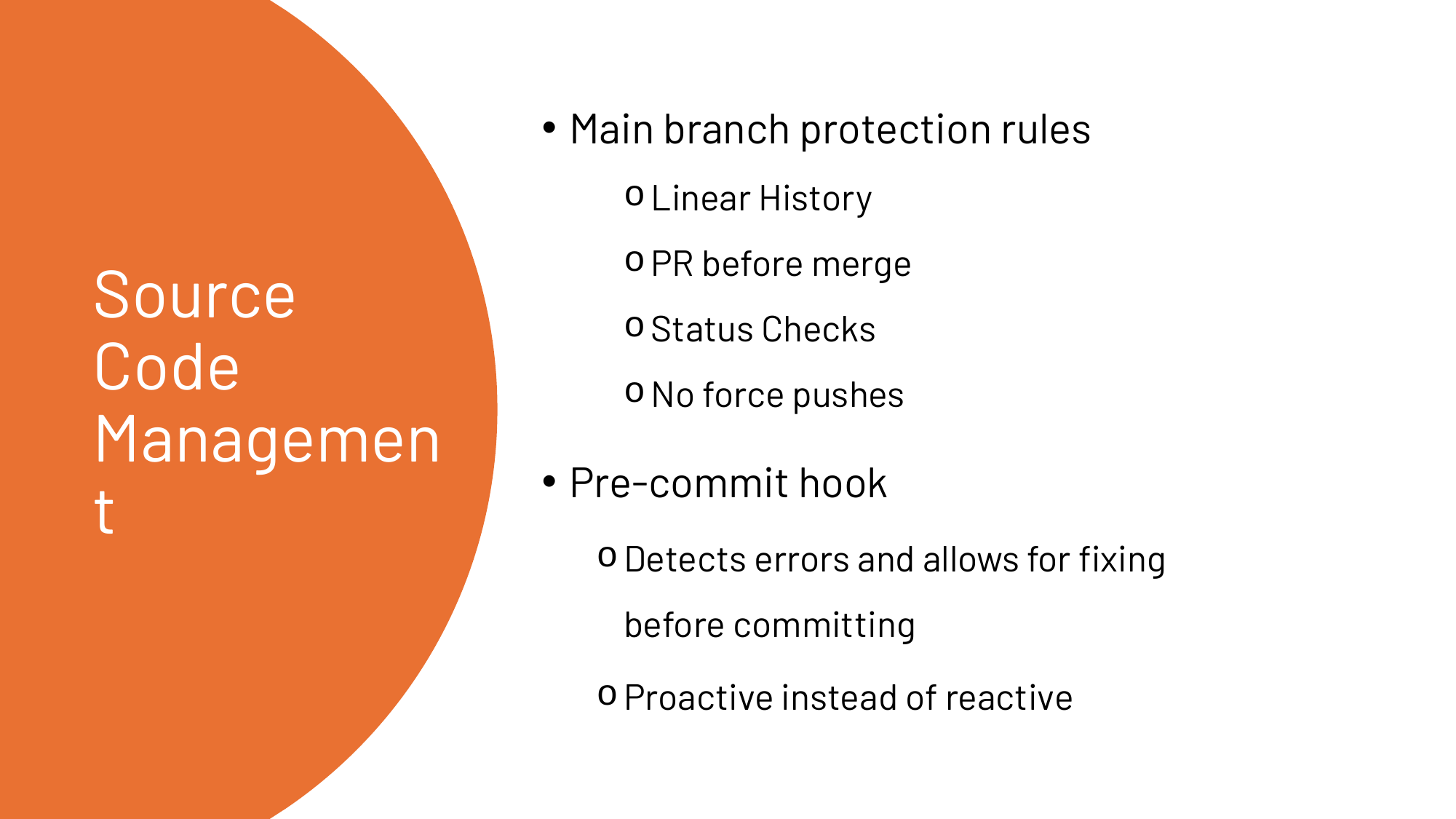

Main branch protection rules
Linear History
PR before merge
Status Checks
No force pushes
Pre-commit hook
Detects errors and allows for fixing before committing
Proactive instead of reactive

# Source Code Management